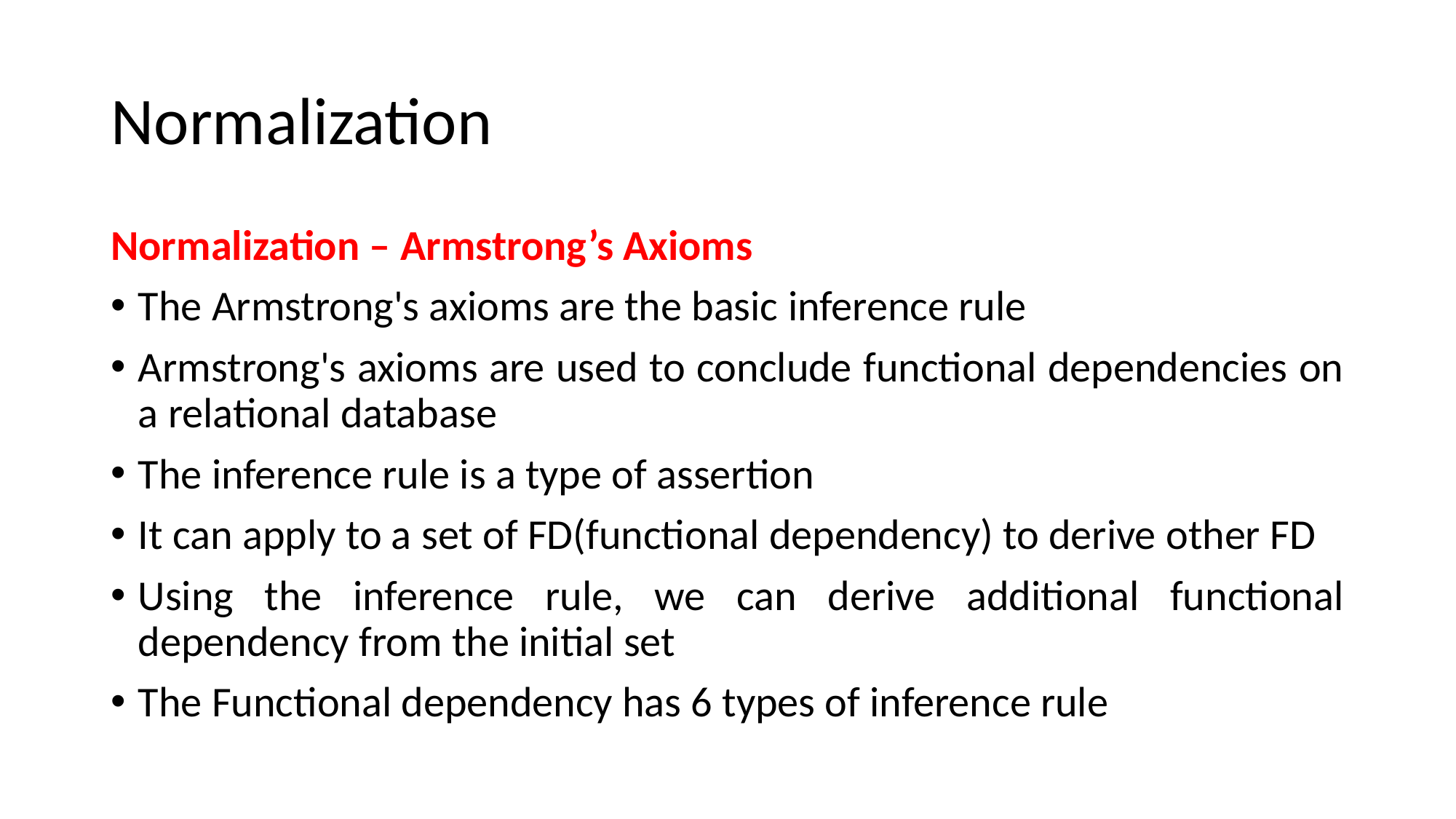

# Normalization
Normalization – Armstrong’s Axioms
The Armstrong's axioms are the basic inference rule
Armstrong's axioms are used to conclude functional dependencies on a relational database
The inference rule is a type of assertion
It can apply to a set of FD(functional dependency) to derive other FD
Using the inference rule, we can derive additional functional dependency from the initial set
The Functional dependency has 6 types of inference rule